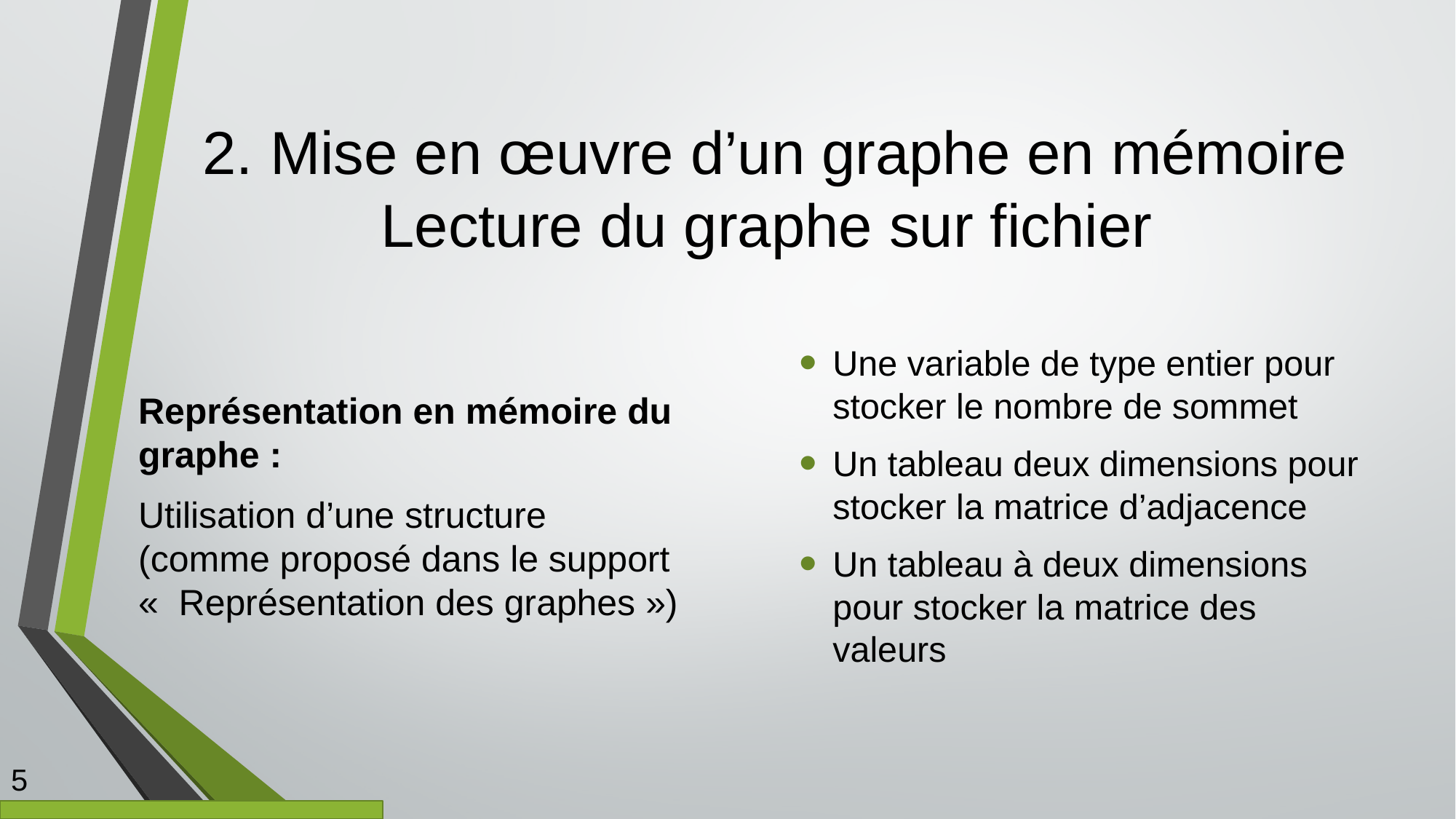

# 2. Mise en œuvre d’un graphe en mémoire Lecture du graphe sur fichier
Représentation en mémoire du graphe :
Utilisation d’une structure		  (comme proposé dans le support «  Représentation des graphes »)
Une variable de type entier pour stocker le nombre de sommet
Un tableau deux dimensions pour stocker la matrice d’adjacence
Un tableau à deux dimensions pour stocker la matrice des valeurs
5